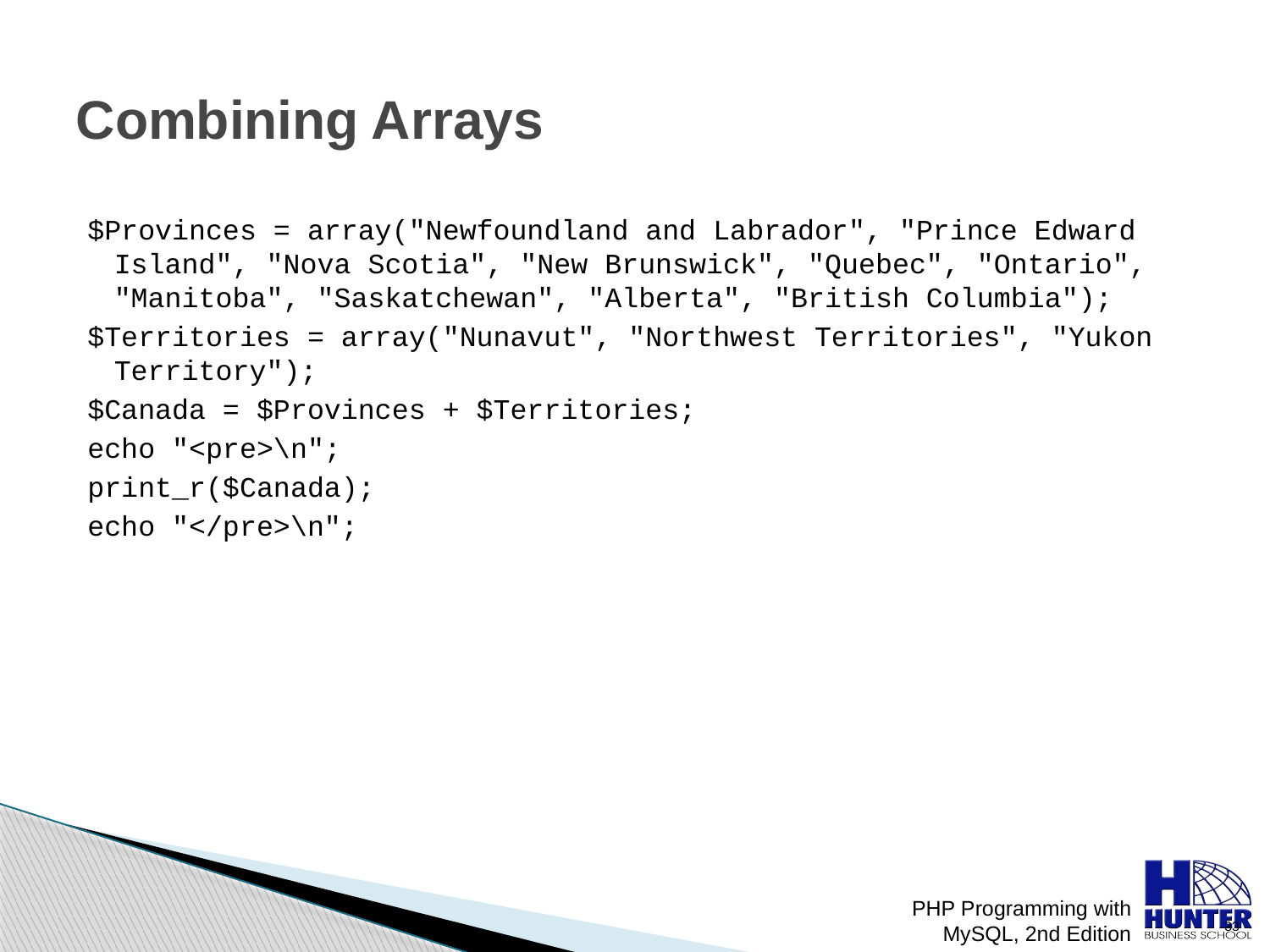

# Combining Arrays
$Provinces = array("Newfoundland and Labrador", "Prince Edward Island", "Nova Scotia", "New Brunswick", "Quebec", "Ontario", "Manitoba", "Saskatchewan", "Alberta", "British Columbia");
$Territories = array("Nunavut", "Northwest Territories", "Yukon Territory");
$Canada = $Provinces + $Territories;
echo "<pre>\n";
print_r($Canada);
echo "</pre>\n";

PHP Programming with MySQL, 2nd Edition
 33